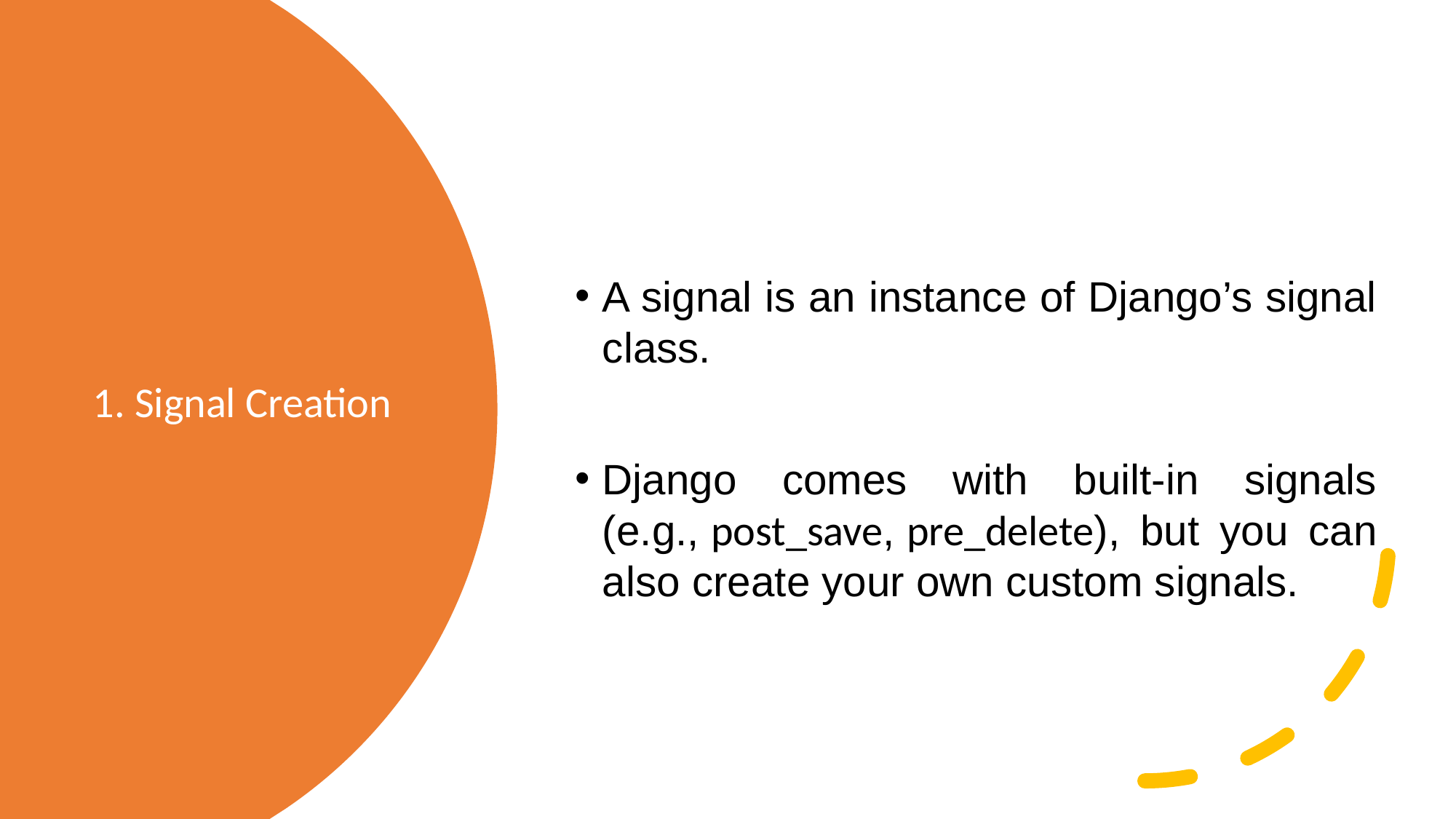

A signal is an instance of Django’s signal class.

Django comes with built-in signals (e.g., post_save, pre_delete), but you can also create your own custom signals.
# 1. Signal Creation